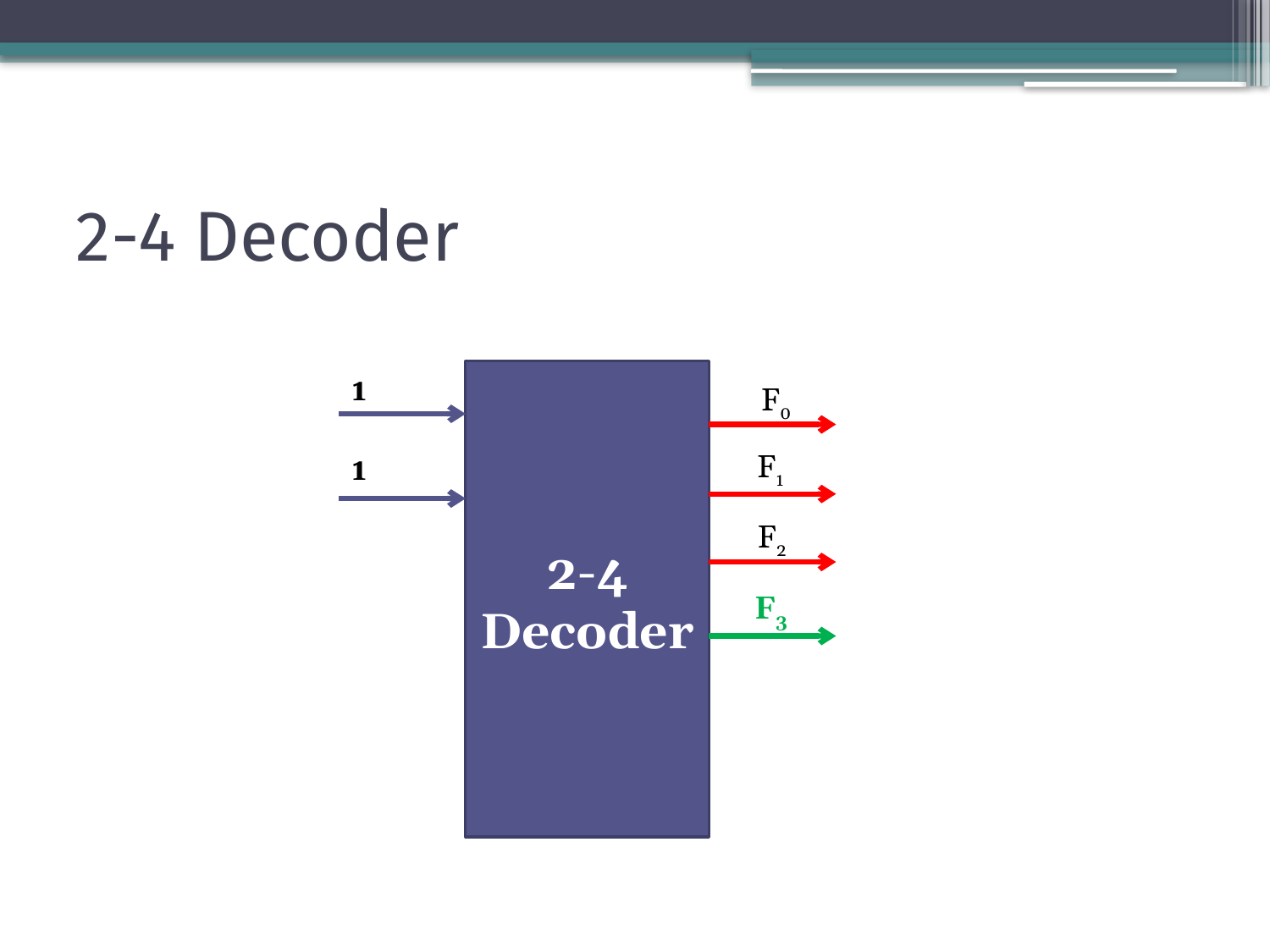

# 2-4 Decoder
2-4 Decoder
1
F0
F1
1
F2
F3